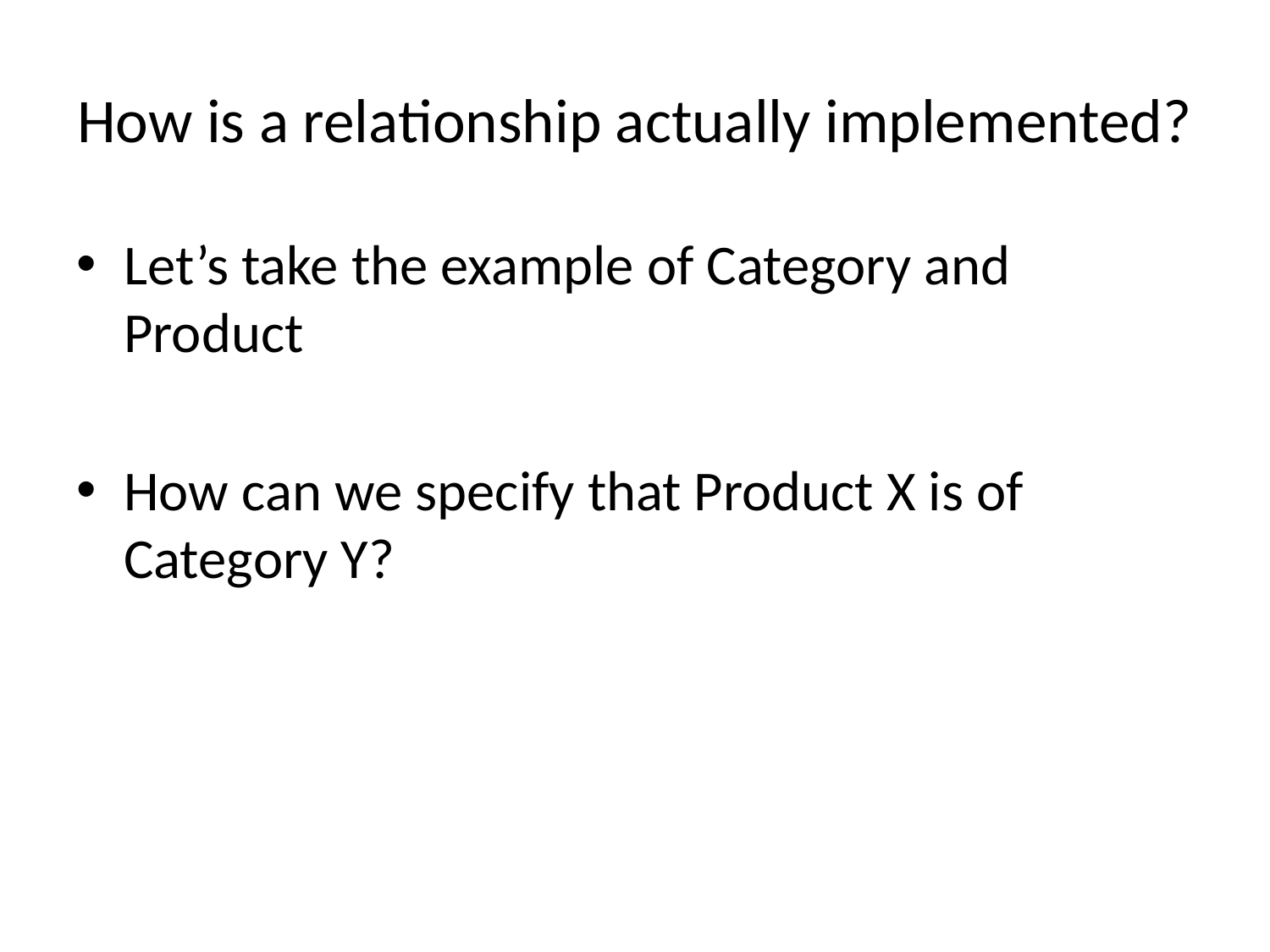

# How is a relationship actually implemented?
Let’s take the example of Category and Product

How can we specify that Product X is of Category Y?